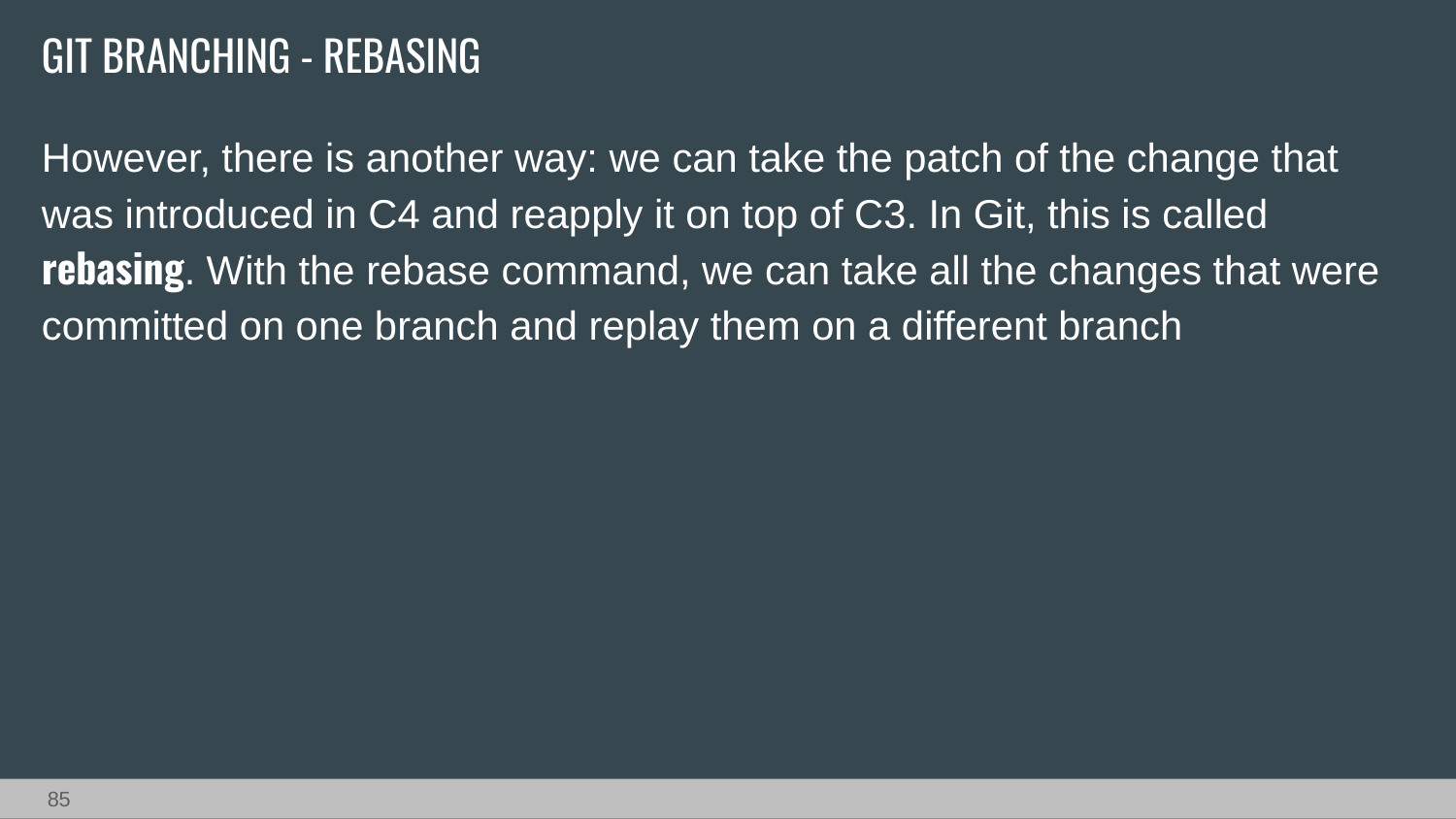

GIT BRANCHING - REBASING
However, there is another way: we can take the patch of the change that was introduced in C4 and reapply it on top of C3. In Git, this is called rebasing. With the rebase command, we can take all the changes that were committed on one branch and replay them on a different branch